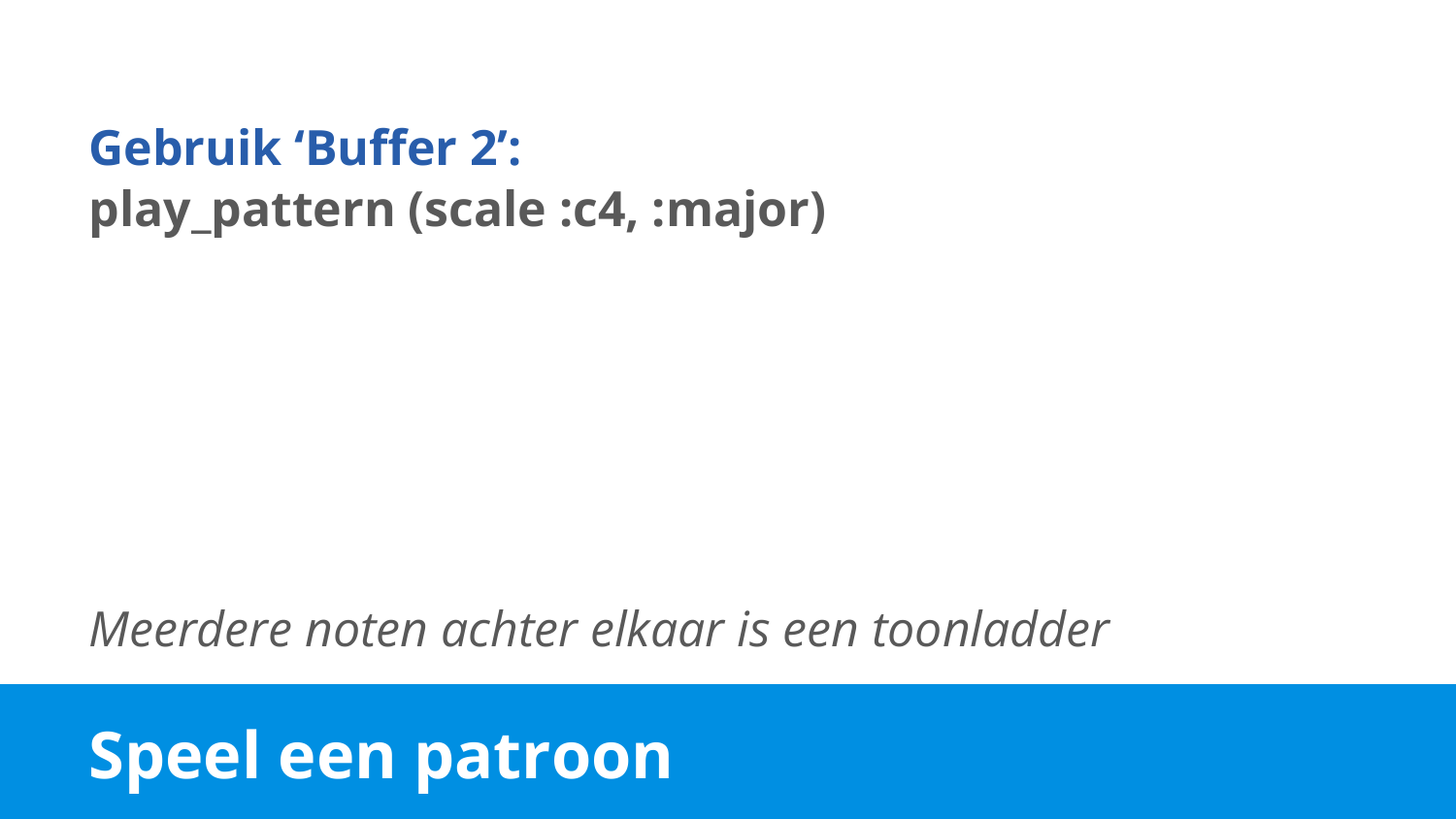

Gebruik ‘Buffer 2’:
play_pattern (scale :c4, :major)

Meerdere noten achter elkaar is een toonladder

# Speel een patroon